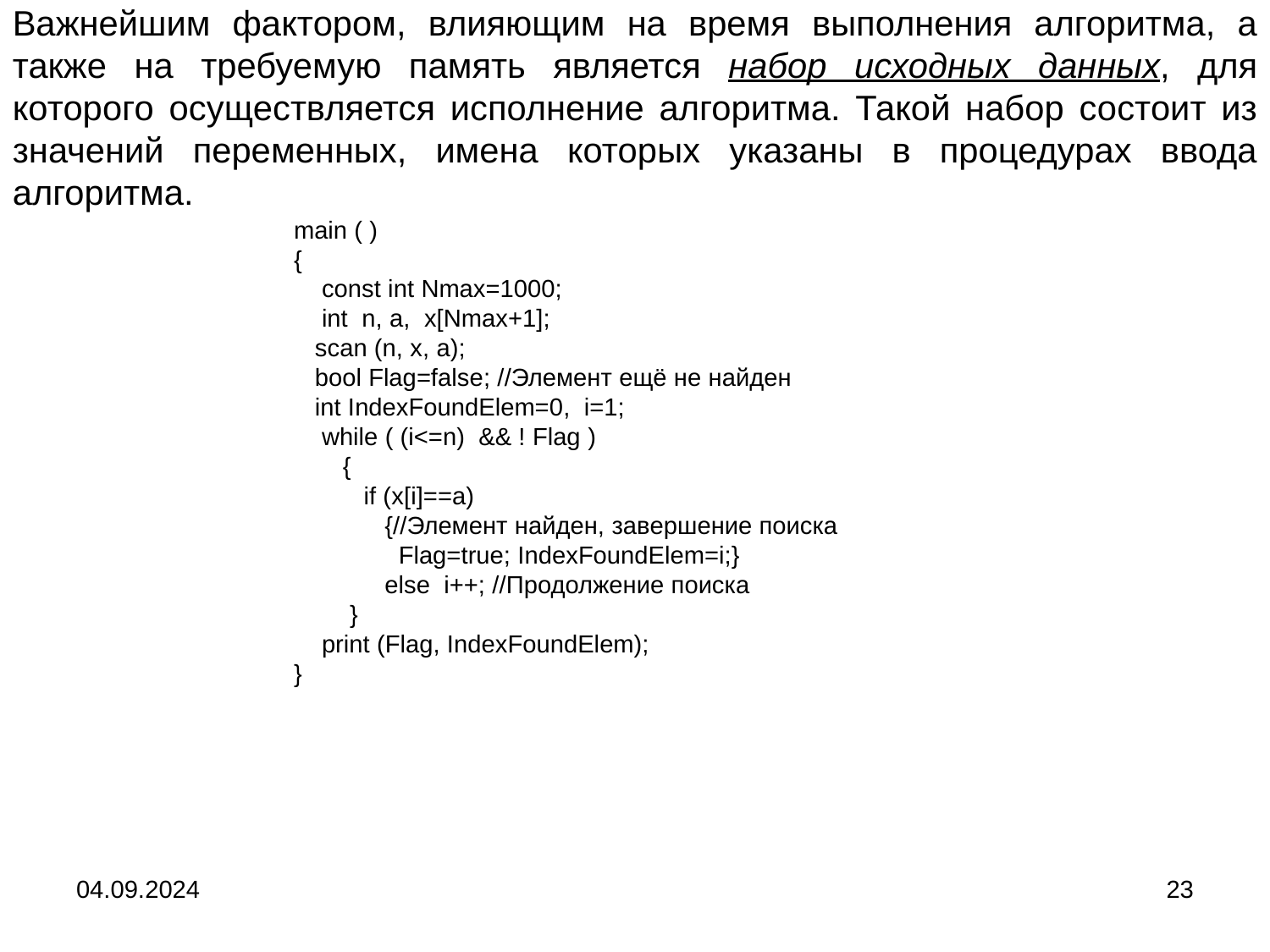

Важнейшим фактором, влияющим на время выполнения алгоритма, а также на требуемую память является набор исходных данных, для которого осуществляется исполнение алгоритма. Такой набор состоит из значений переменных, имена которых указаны в процедурах ввода алгоритма.
main ( )
{
    const int Nmax=1000;
    int  n, a,  x[Nmax+1];
   scan (n, x, a);
   bool Flag=false; //Элемент ещё не найден
   int IndexFoundElem=0,  i=1;
    while ( (i<=n)  && ! Flag )
       {
          if (x[i]==a)
             {//Элемент найден, завершение поиска
               Flag=true; IndexFoundElem=i;}
             else  i++; //Продолжение поиска
        }
    print (Flag, IndexFoundElem);
}
04.09.2024
23